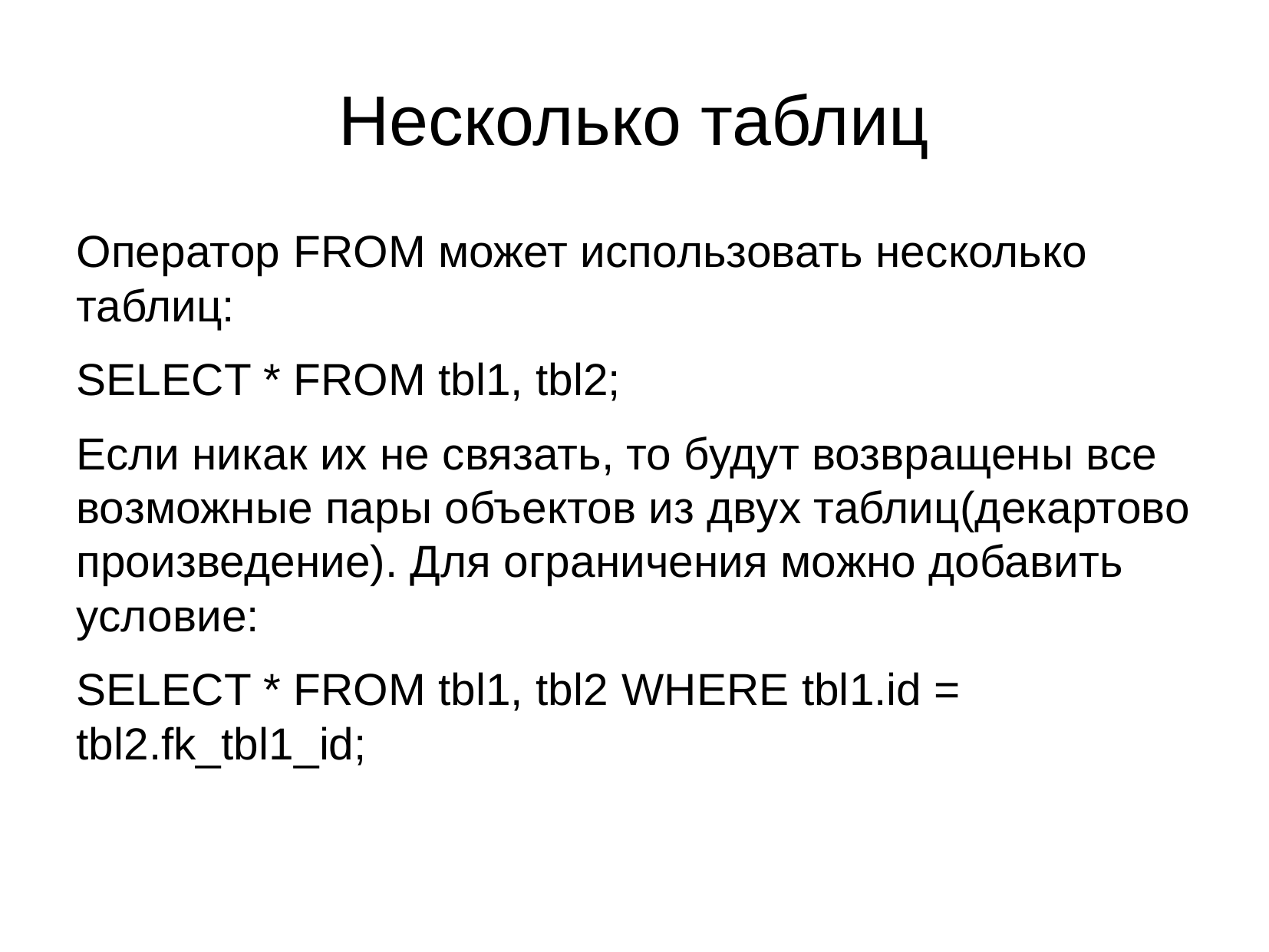

Несколько таблиц
Оператор FROM может использовать несколько таблиц:
SELECT * FROM tbl1, tbl2;
Если никак их не связать, то будут возвращены все возможные пары объектов из двух таблиц(декартово произведение). Для ограничения можно добавить условие:
SELECT * FROM tbl1, tbl2 WHERE tbl1.id = tbl2.fk_tbl1_id;